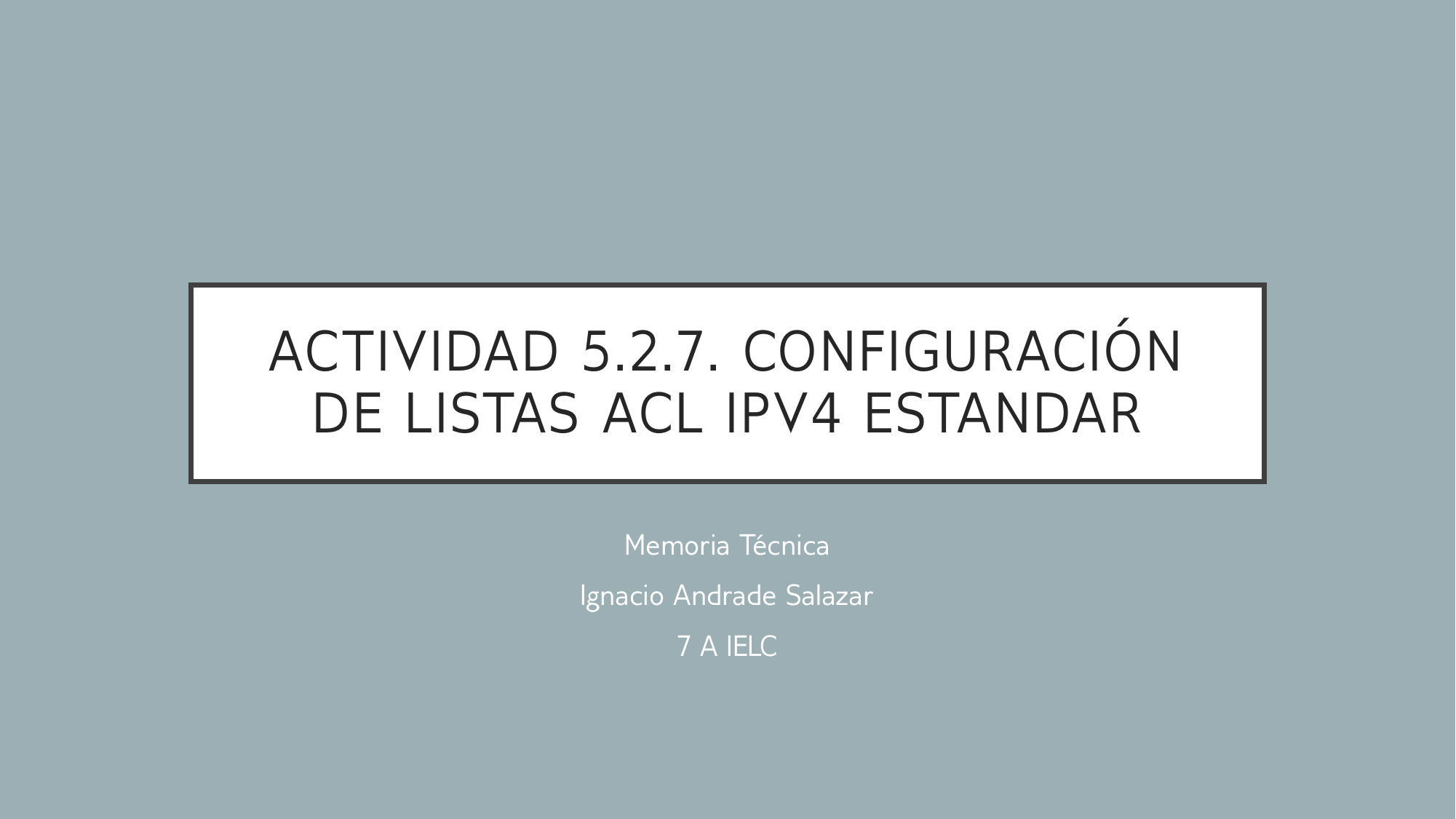

# Actividad 5.2.7. Configuración de listas ACL IPV4 ESTANDAR
Memoria Técnica
Ignacio Andrade Salazar
7 A IELC